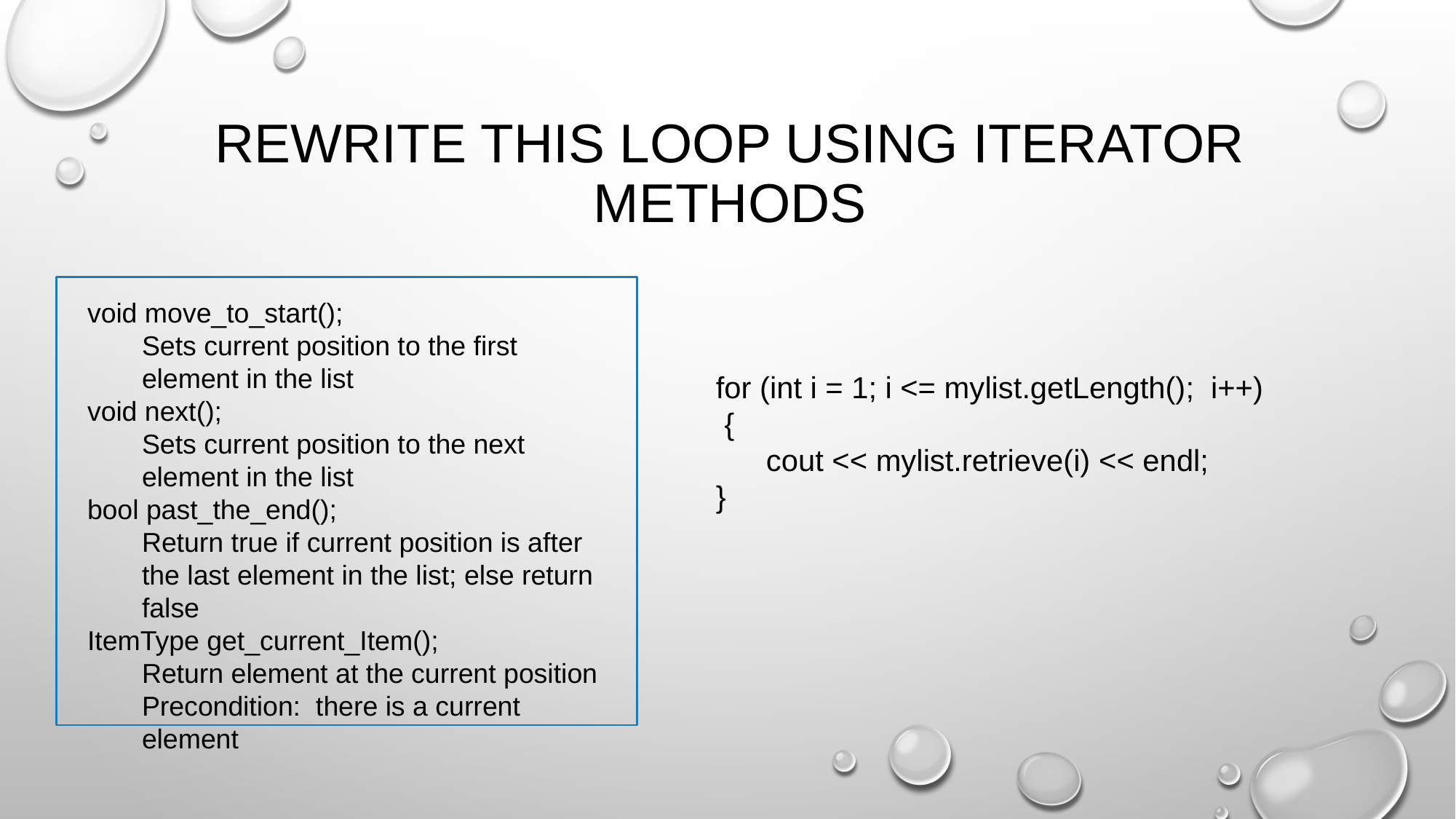

# Rewrite this loop using iterator methods

void move_to_start();
Sets current position to the first element in the list
void next();
Sets current position to the next element in the list
bool past_the_end();
Return true if current position is after the last element in the list; else return false
ItemType get_current_Item();
Return element at the current position
Precondition:  there is a current element
for (int i = 1; i <= mylist.getLength();  i++)
 {
      cout << mylist.retrieve(i) << endl;
}